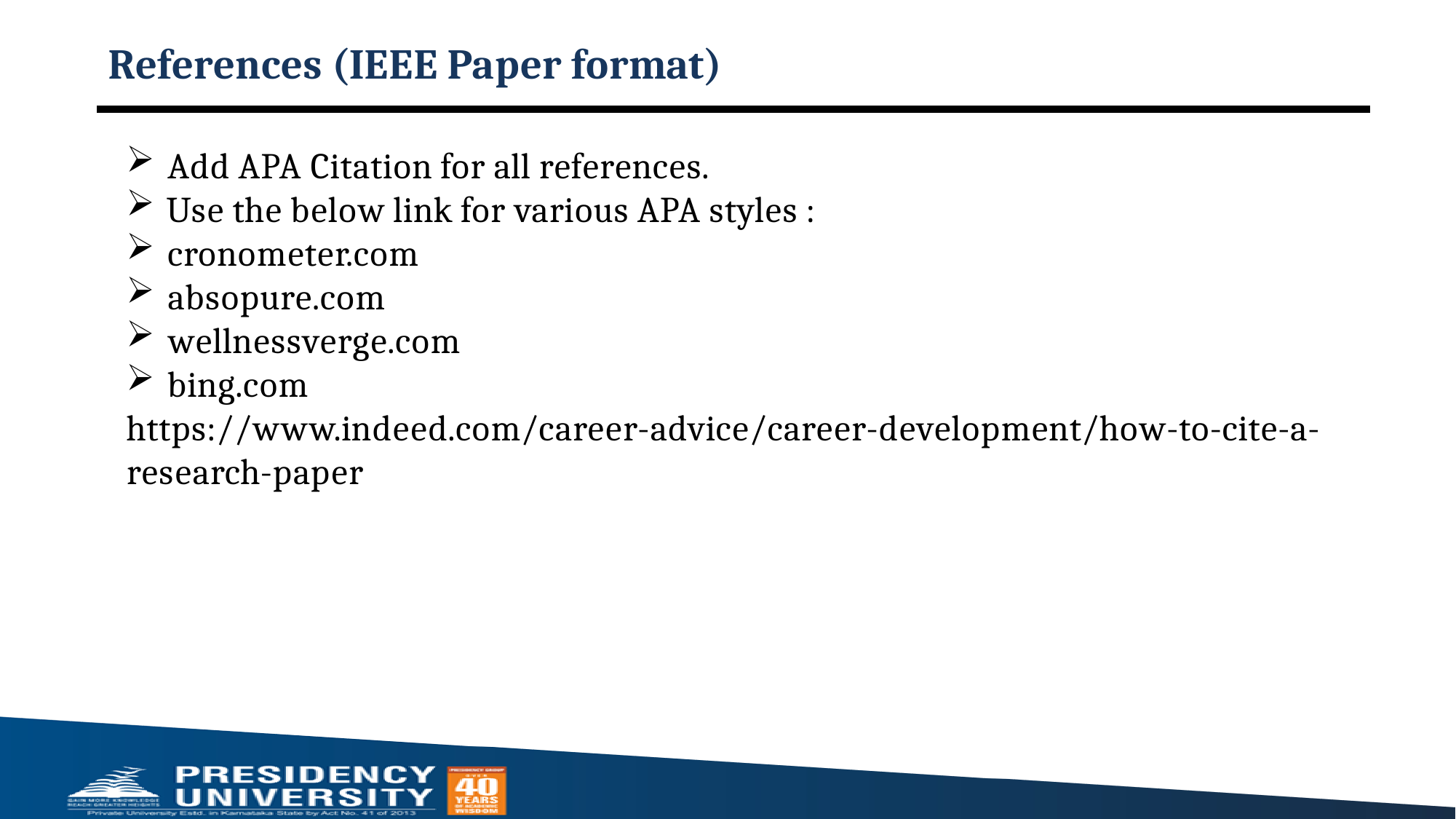

# References (IEEE Paper format)
Add APA Citation for all references.
Use the below link for various APA styles :
cronometer.com
absopure.com
wellnessverge.com
bing.com
https://www.indeed.com/career-advice/career-development/how-to-cite-a-research-paper